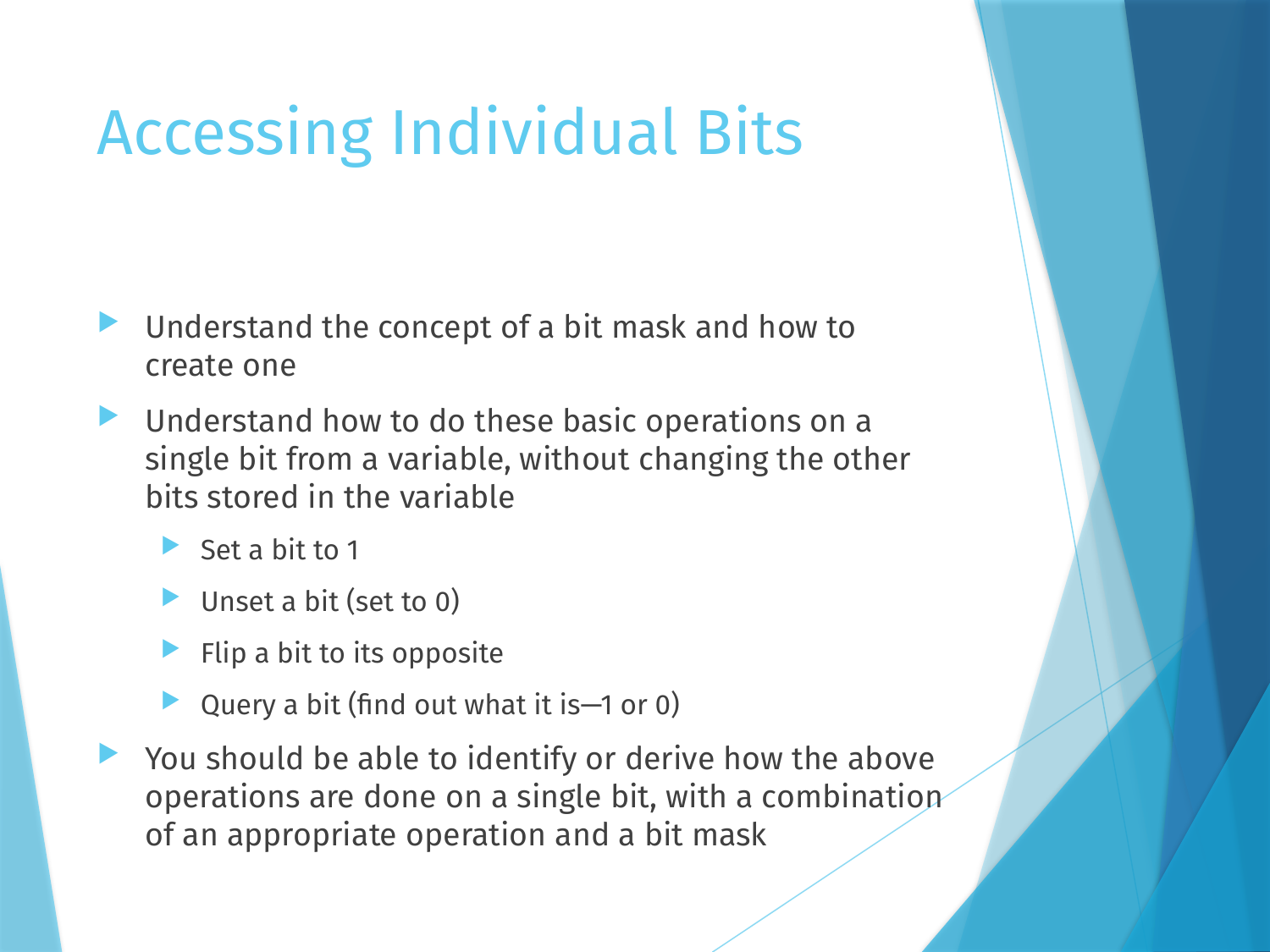

# Accessing Individual Bits
Understand the concept of a bit mask and how to create one
Understand how to do these basic operations on a single bit from a variable, without changing the other bits stored in the variable
Set a bit to 1
Unset a bit (set to 0)
Flip a bit to its opposite
Query a bit (find out what it is—1 or 0)
You should be able to identify or derive how the above operations are done on a single bit, with a combination of an appropriate operation and a bit mask